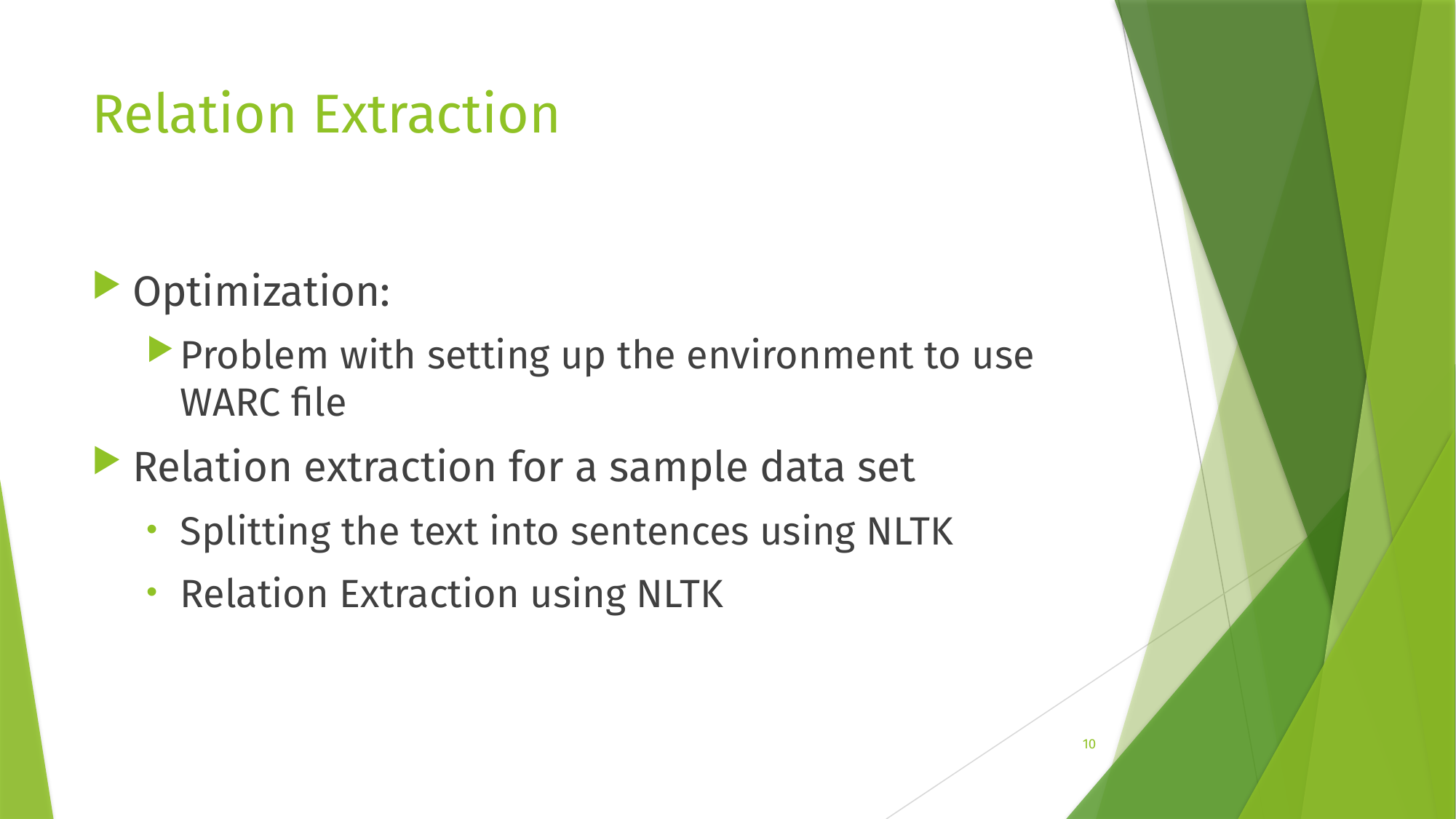

# Relation Extraction
Optimization:
Problem with setting up the environment to use WARC file
Relation extraction for a sample data set
Splitting the text into sentences using NLTK
Relation Extraction using NLTK
10